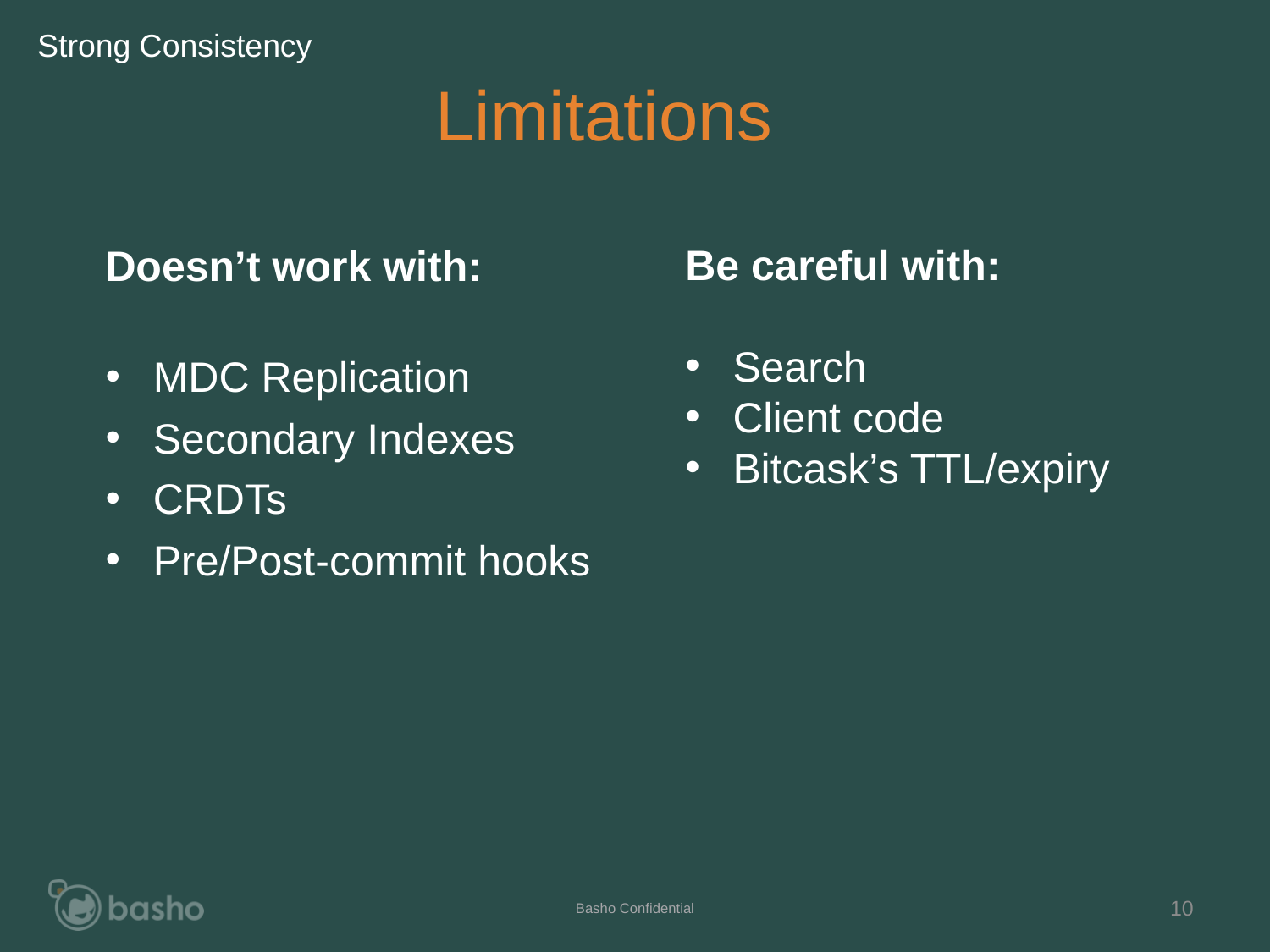

Strong Consistency
Limitations
Be careful with:

Search
Client code
Bitcask’s TTL/expiry

Doesn’t work with:

MDC Replication
Secondary Indexes
CRDTs
Pre/Post-commit hooks

Basho Confidential
10